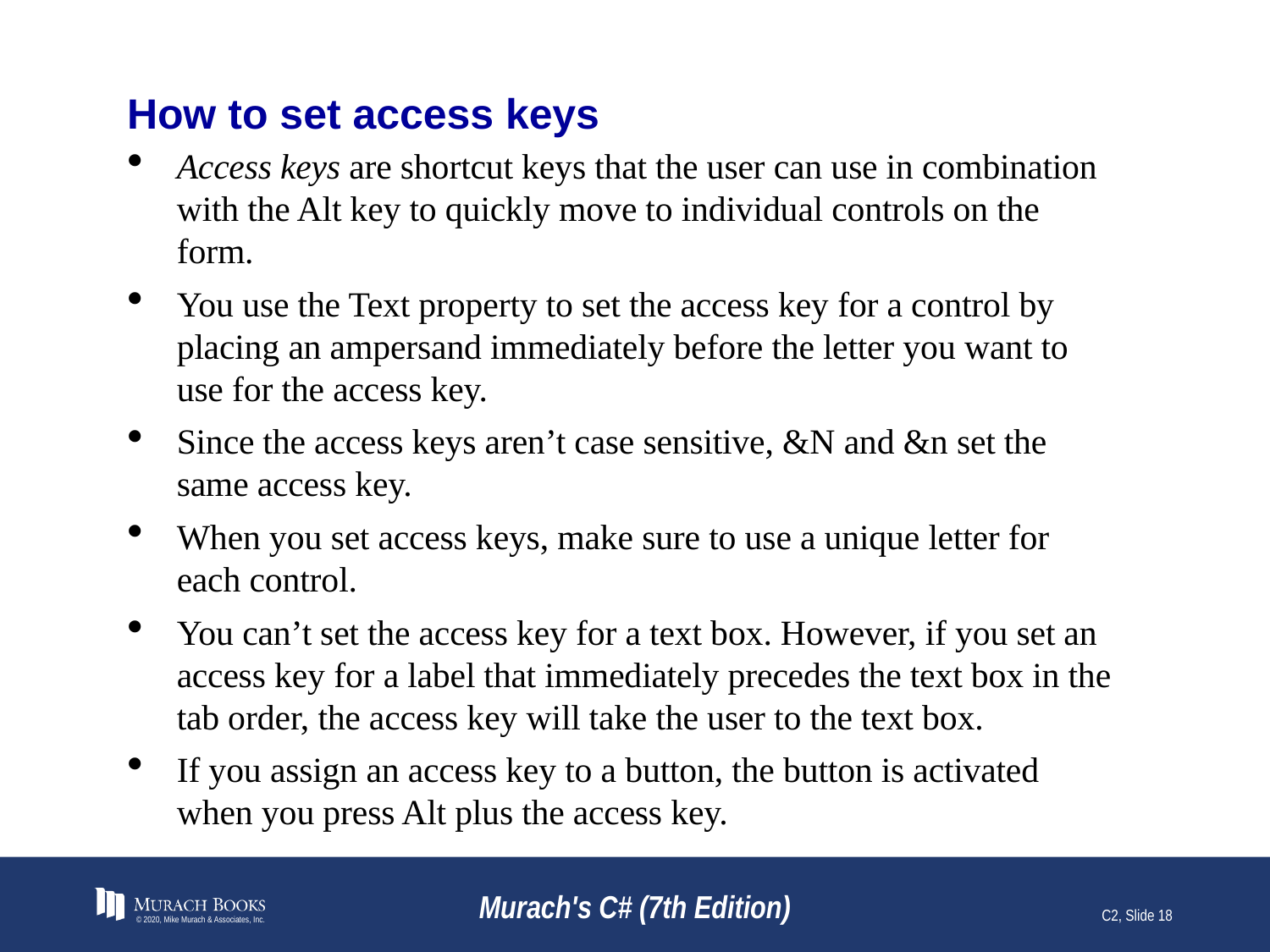

# How to set access keys
Access keys are shortcut keys that the user can use in combination with the Alt key to quickly move to individual controls on the form.
You use the Text property to set the access key for a control by placing an ampersand immediately before the letter you want to use for the access key.
Since the access keys aren’t case sensitive, &N and &n set the same access key.
When you set access keys, make sure to use a unique letter for each control.
You can’t set the access key for a text box. However, if you set an access key for a label that immediately precedes the text box in the tab order, the access key will take the user to the text box.
If you assign an access key to a button, the button is activated when you press Alt plus the access key.

© 2020, Mike Murach & Associates, Inc.
Murach's C# (7th Edition)

C2, Slide 18